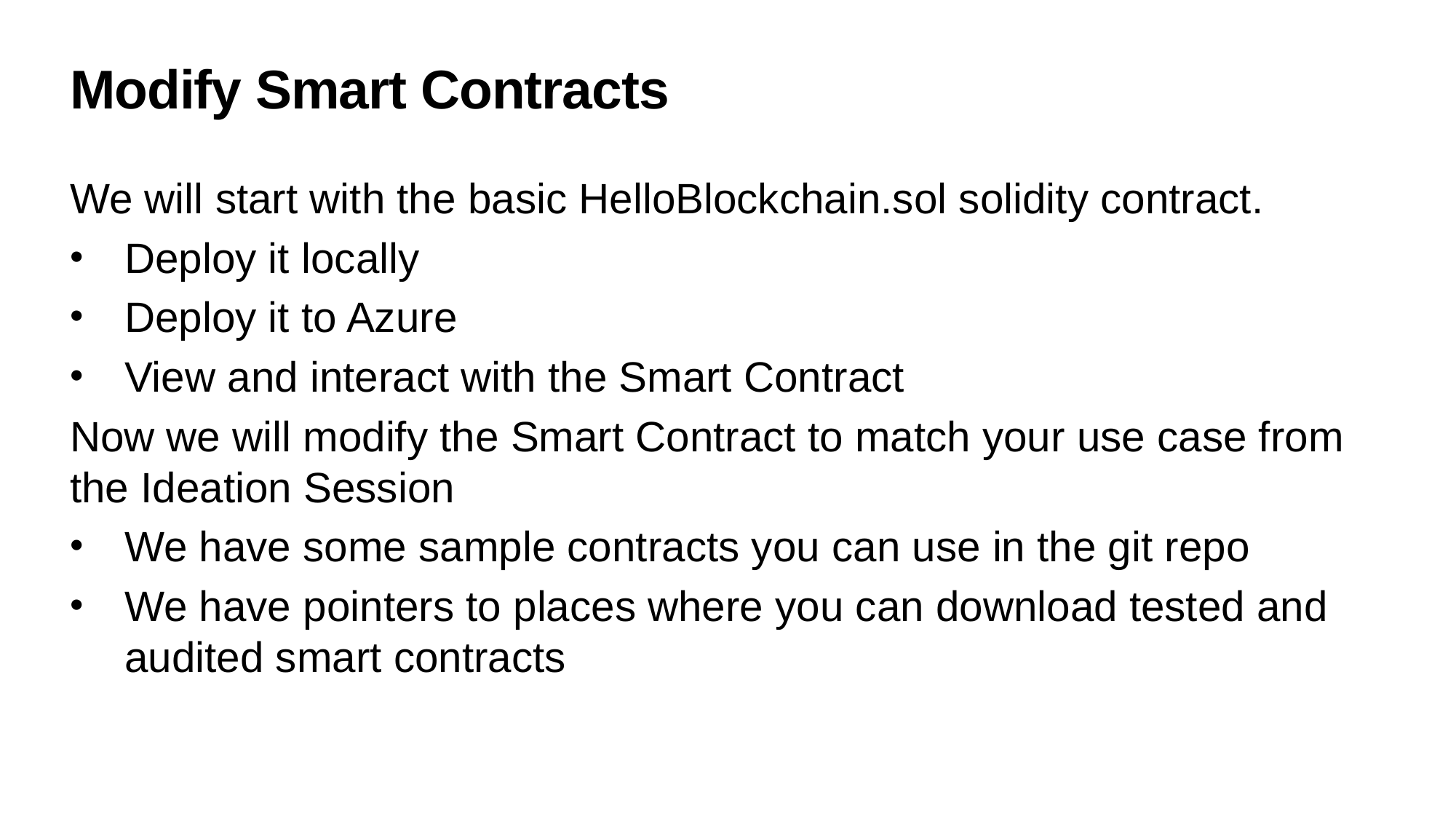

# Modify Smart Contracts
We will start with the basic HelloBlockchain.sol solidity contract.
Deploy it locally
Deploy it to Azure
View and interact with the Smart Contract
Now we will modify the Smart Contract to match your use case from the Ideation Session
We have some sample contracts you can use in the git repo
We have pointers to places where you can download tested and audited smart contracts